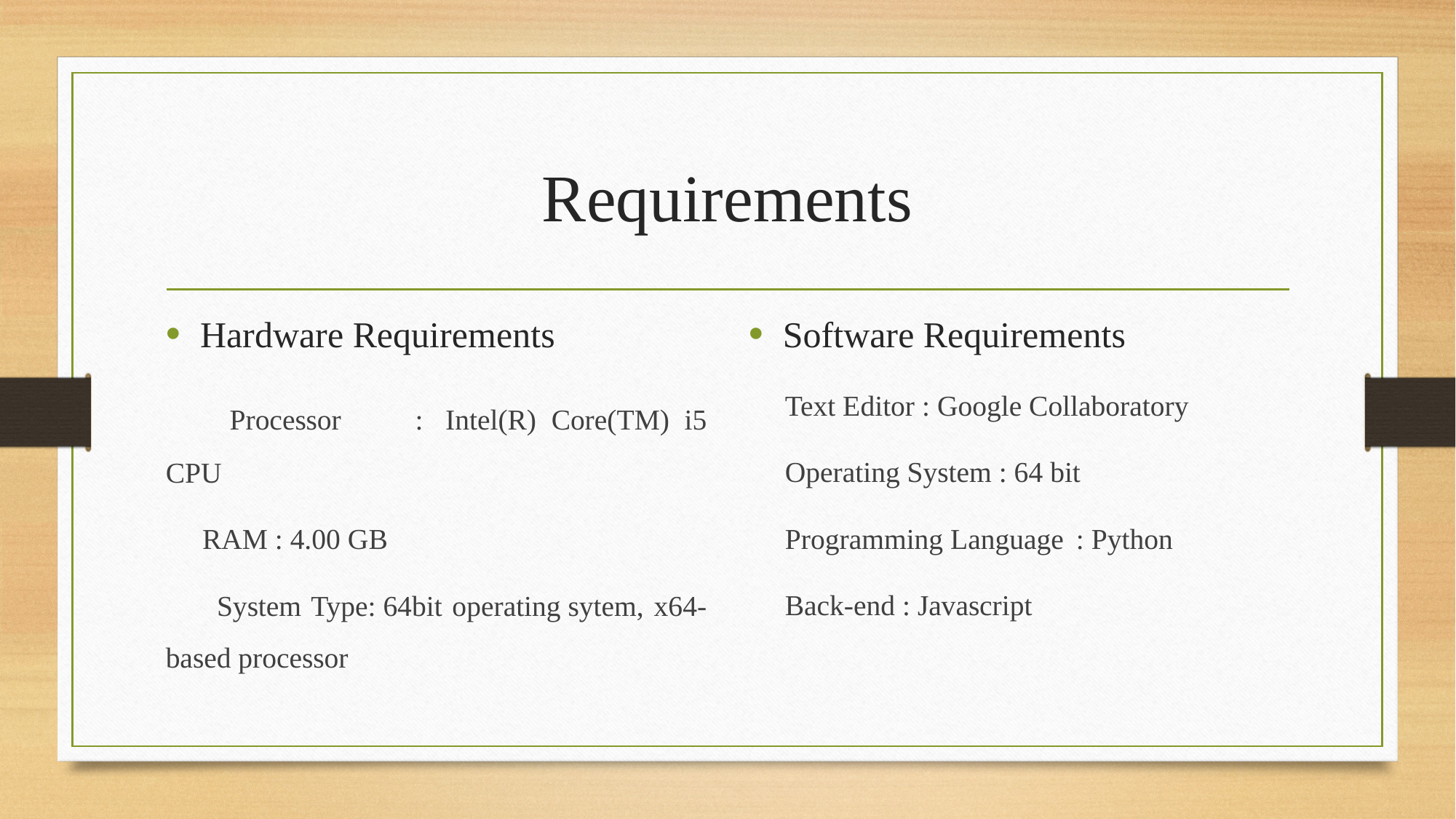

# Requirements
Hardware Requirements
    Processor	:  Intel(R) Core(TM) i5 CPU
     RAM	: 4.00 GB
     System Type: 64bit operating sytem, x64- based processor

Software Requirements
     Text Editor : Google Collaboratory
     Operating System : 64 bit
     Programming Language	: Python
     Back-end : Javascript